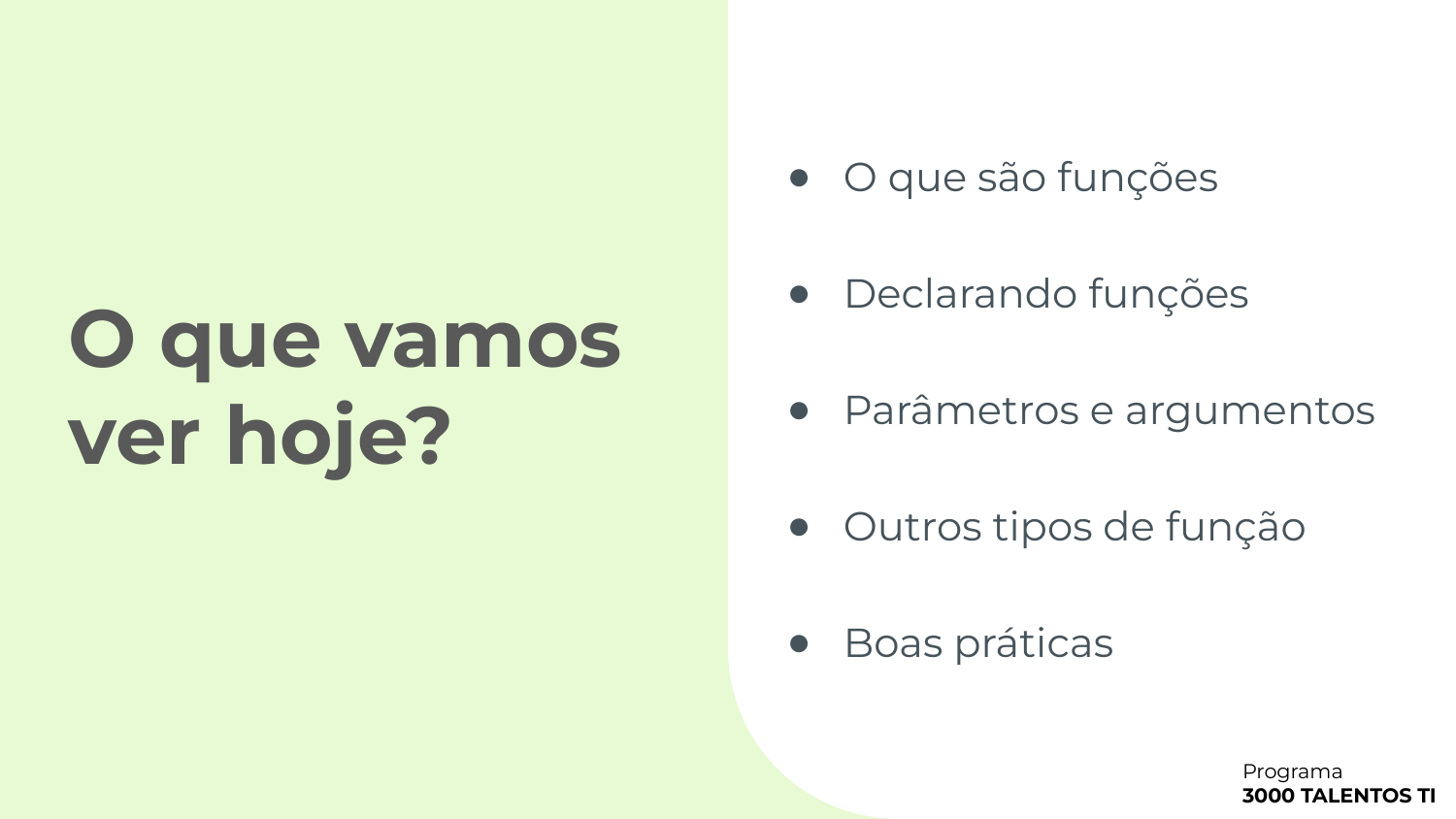

O que são funções
Declarando funções
Parâmetros e argumentos
Outros tipos de função
Boas práticas
O que vamos ver hoje?